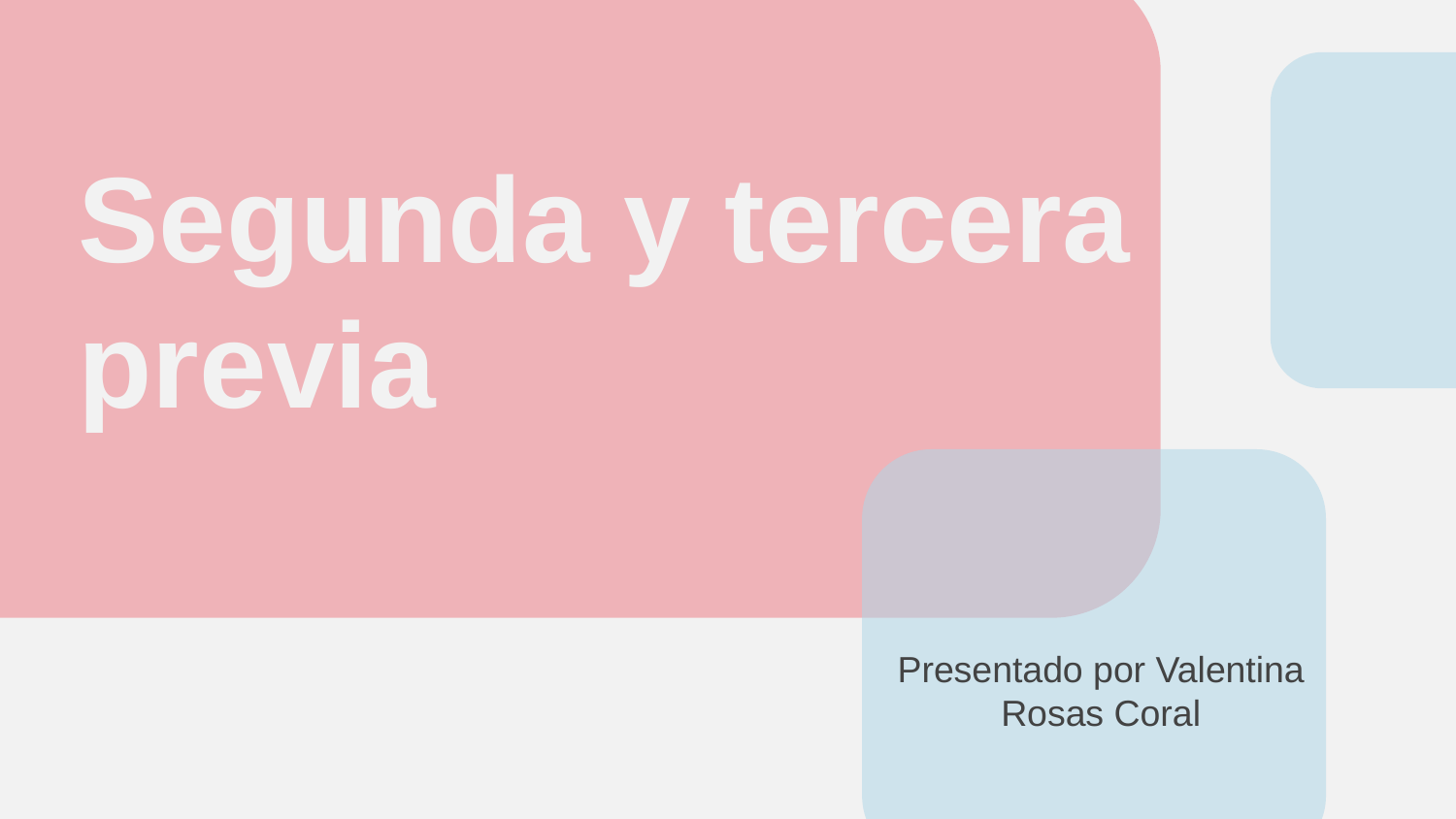

# Segunda y tercera previa
Presentado por Valentina Rosas Coral